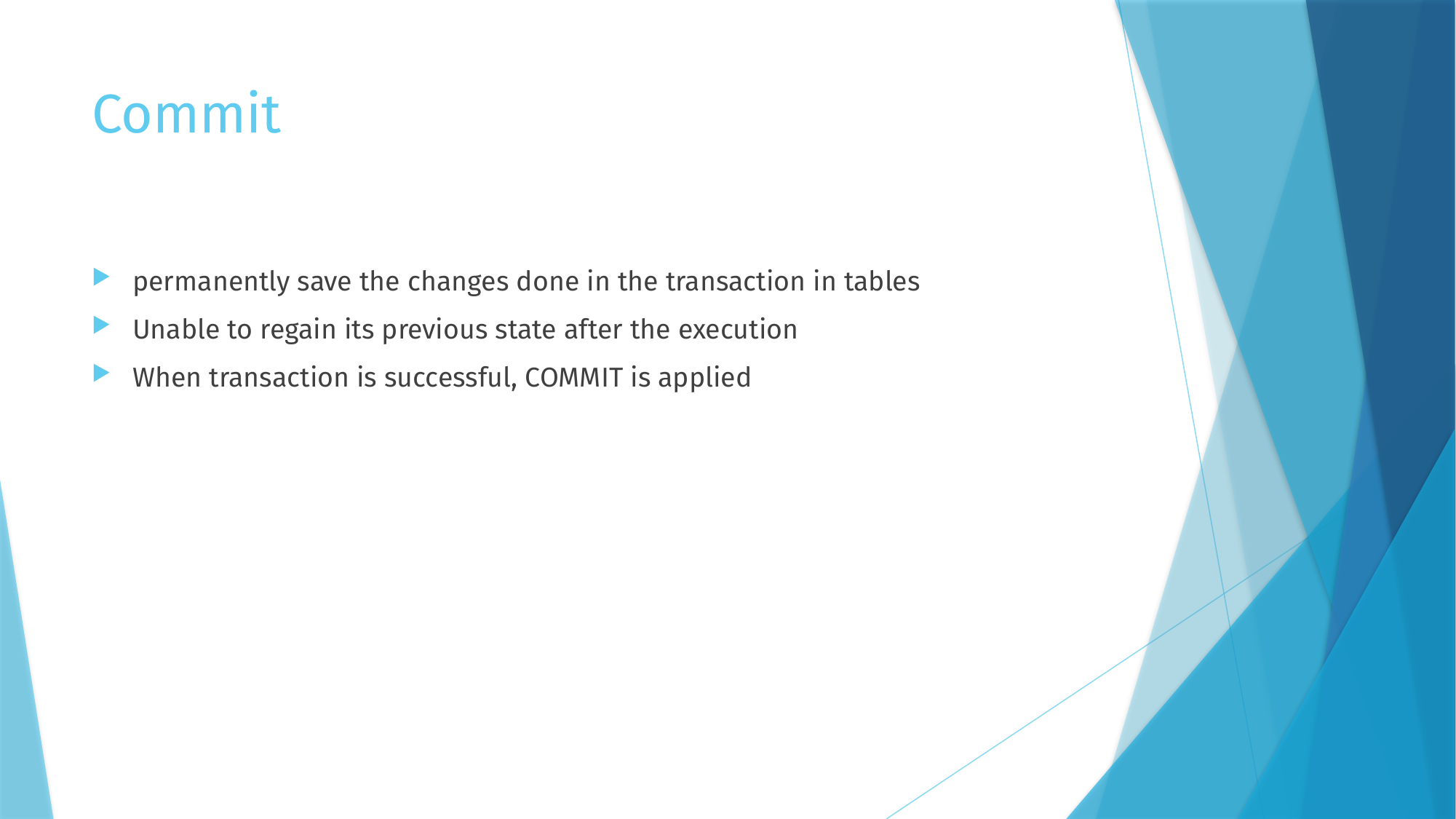

# Commit
permanently save the changes done in the transaction in tables
Unable to regain its previous state after the execution
When transaction is successful, COMMIT is applied